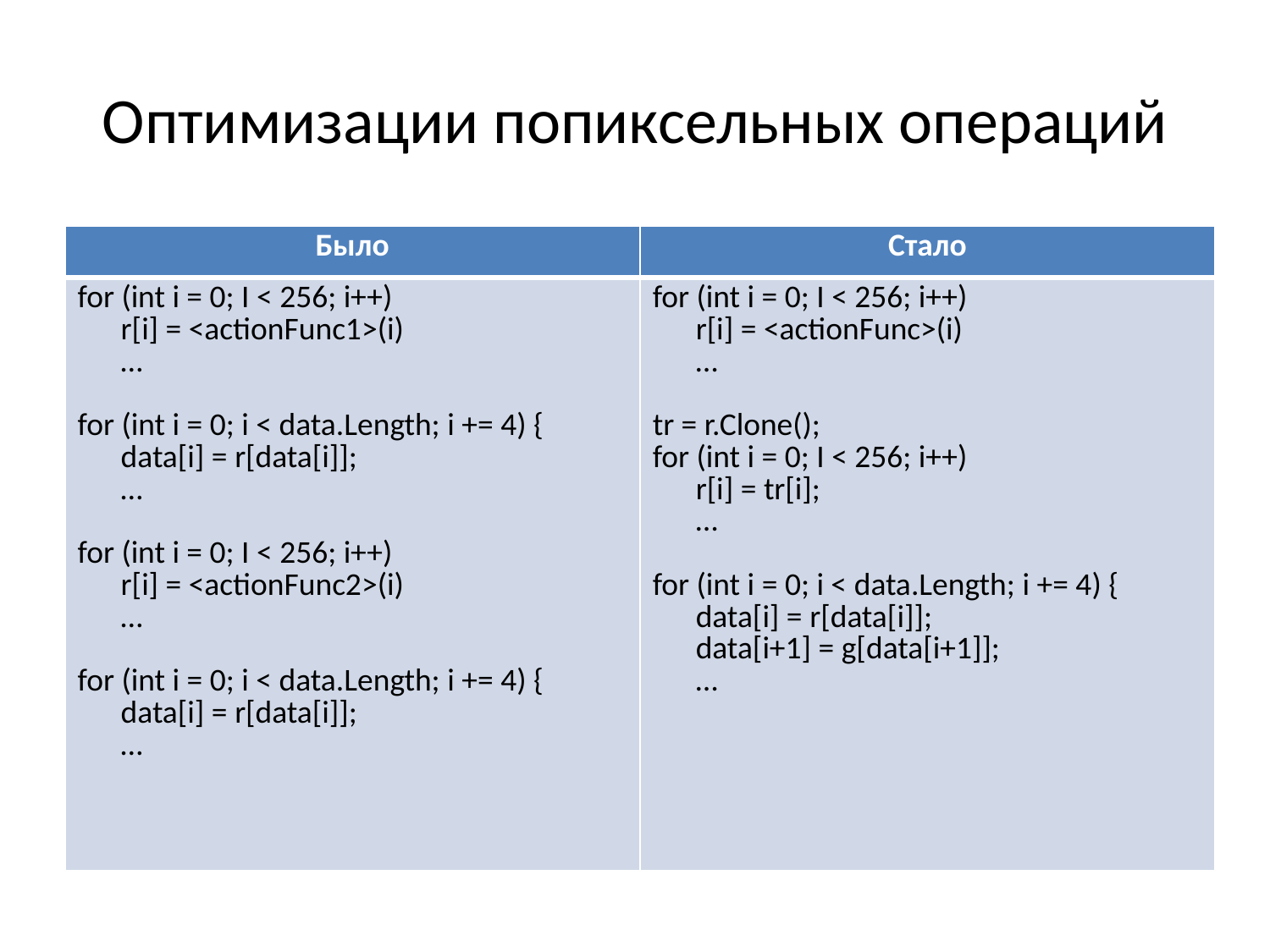

# Оптимизации попиксельных операций
| Было | Стало |
| --- | --- |
| for (int i = 0; I < 256; i++) r[i] = <actionFunc1>(i) … for (int i = 0; i < data.Length; i += 4) { data[i] = r[data[i]]; … for (int i = 0; I < 256; i++) r[i] = <actionFunc2>(i) … for (int i = 0; i < data.Length; i += 4) { data[i] = r[data[i]]; … | for (int i = 0; I < 256; i++) r[i] = <actionFunc>(i) … tr = r.Clone(); for (int i = 0; I < 256; i++) r[i] = tr[i]; … for (int i = 0; i < data.Length; i += 4) { data[i] = r[data[i]]; data[i+1] = g[data[i+1]]; … |